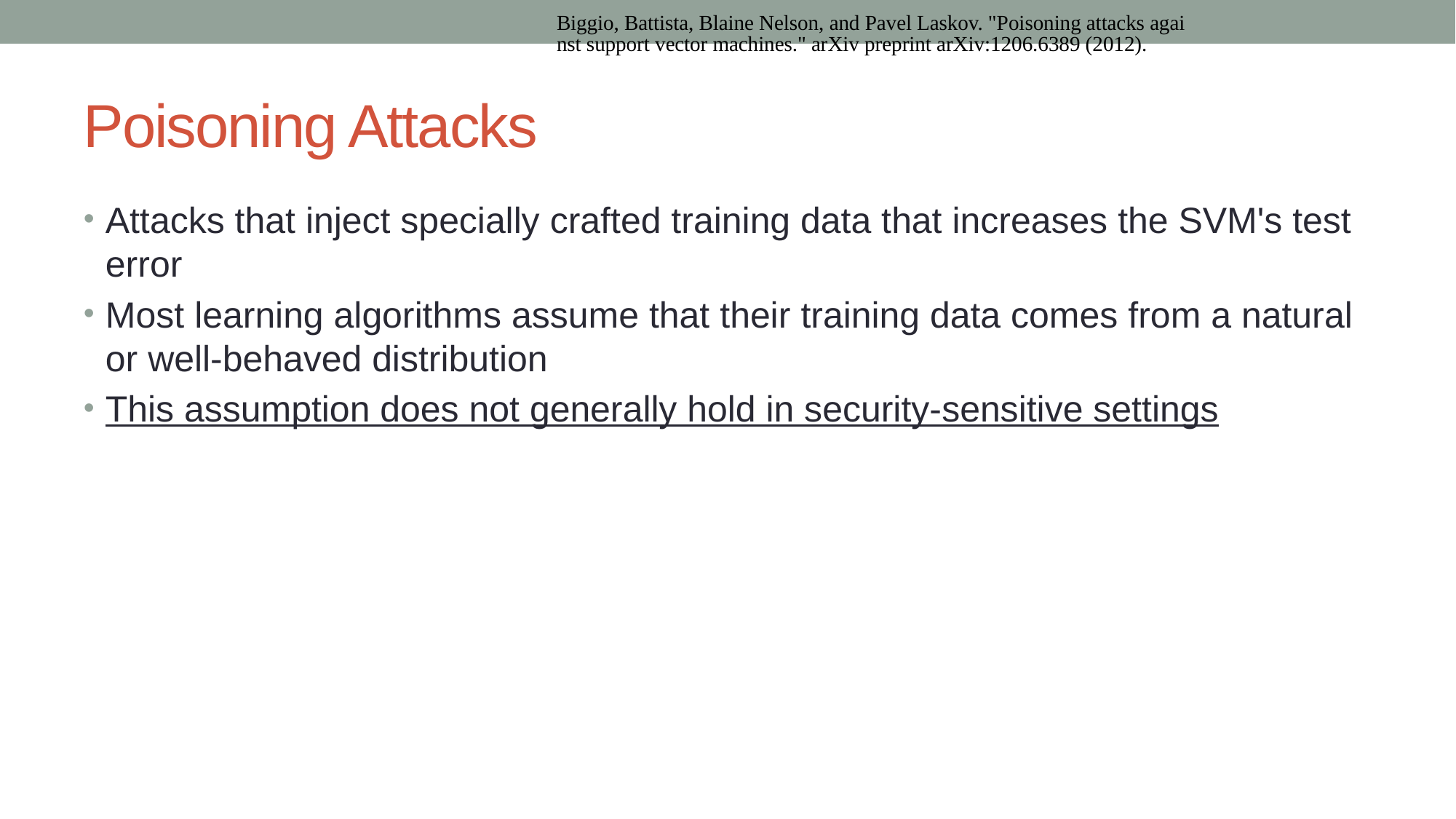

Biggio, Battista, Blaine Nelson, and Pavel Laskov. "Poisoning attacks against support vector machines." arXiv preprint arXiv:1206.6389 (2012).
# Poisoning Attacks
Attacks that inject specially crafted training data that increases the SVM's test error
Most learning algorithms assume that their training data comes from a natural or well-behaved distribution
This assumption does not generally hold in security-sensitive settings